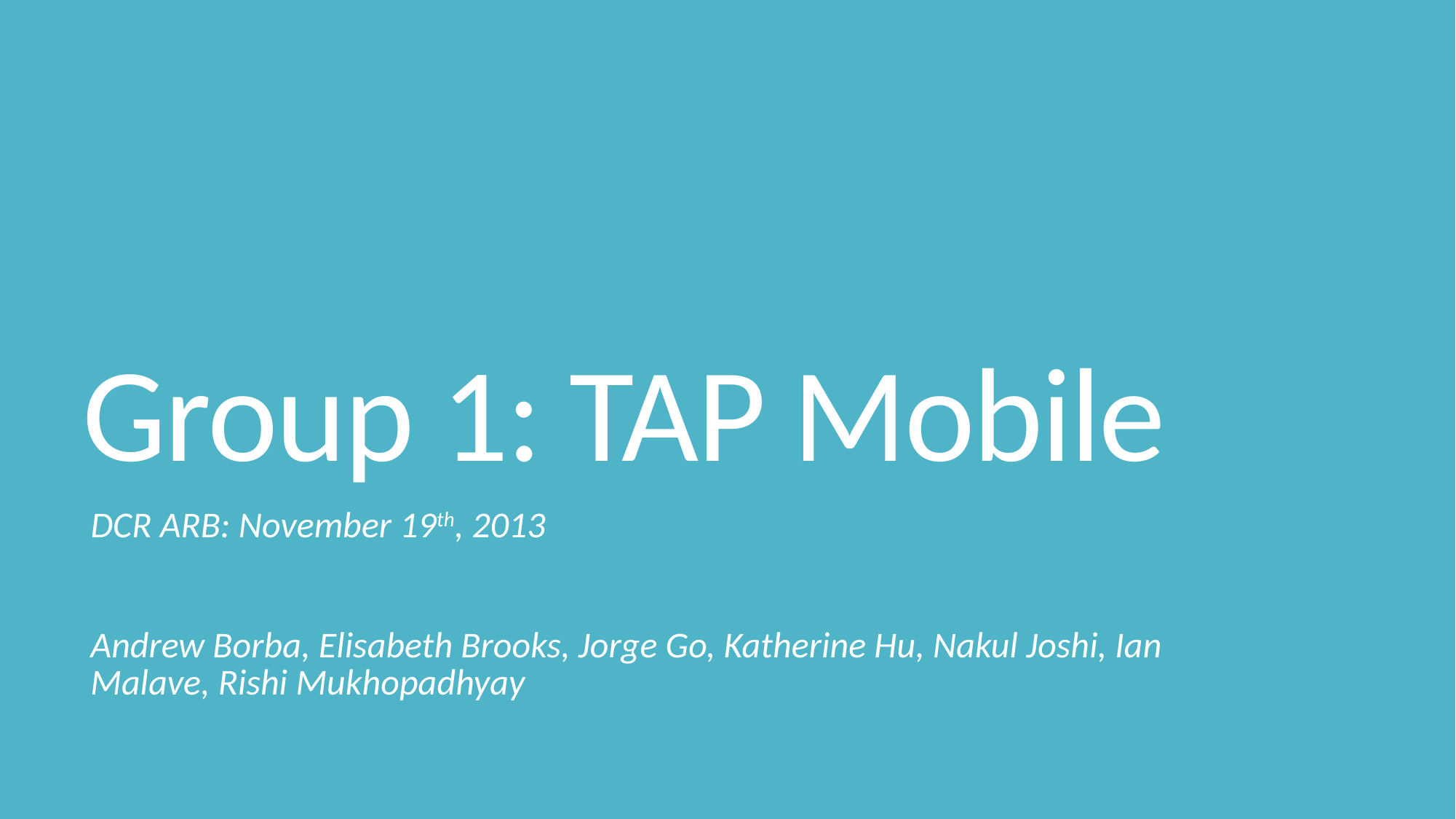

# Group 1: TAP Mobile
DCR ARB: November 19th, 2013
Andrew Borba, Elisabeth Brooks, Jorge Go, Katherine Hu, Nakul Joshi, Ian Malave, Rishi Mukhopadhyay